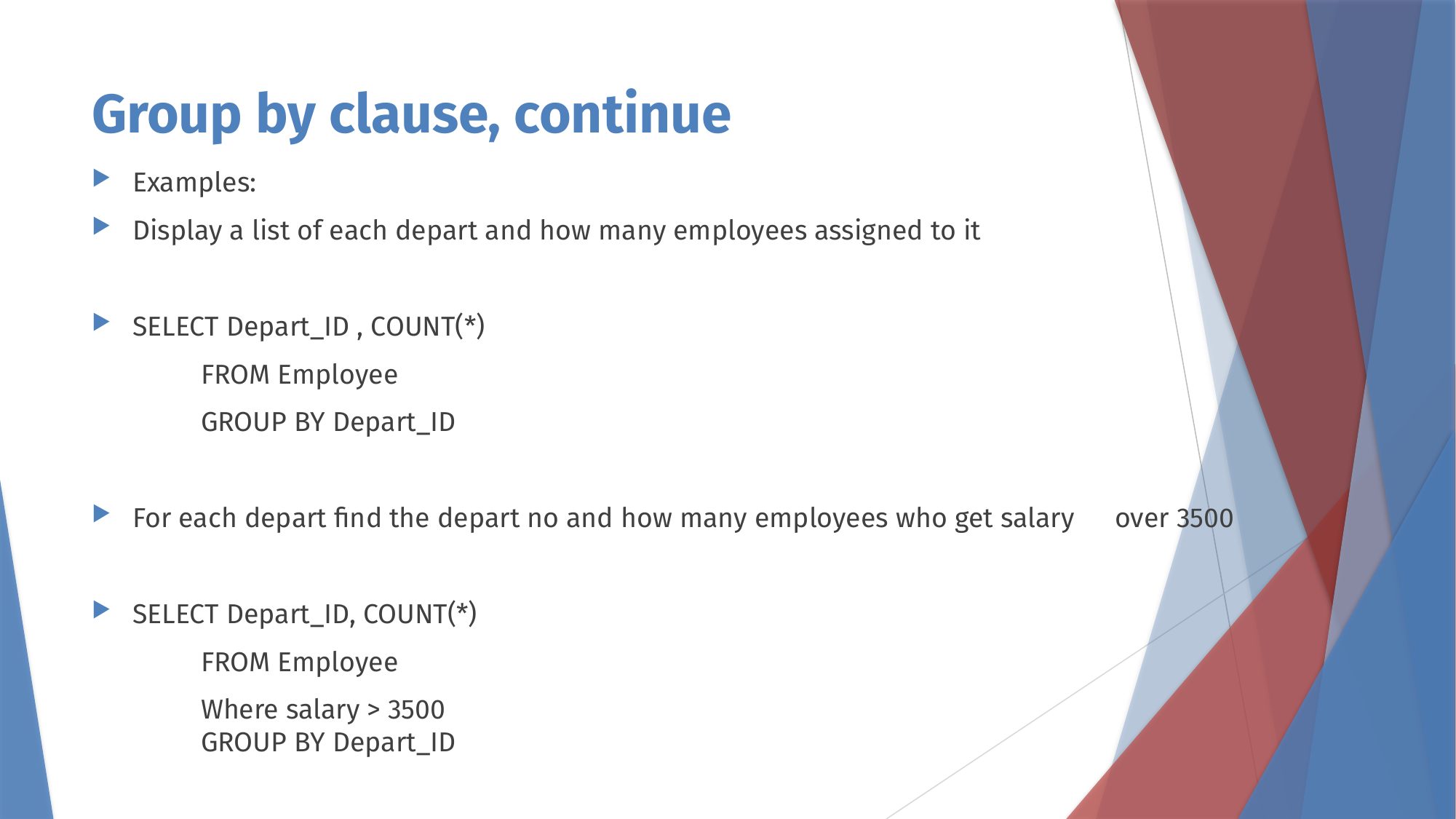

# Group by clause, continue
Examples:
Display a list of each depart and how many employees assigned to it

SELECT Depart_ID , COUNT(*)
	FROM Employee
	GROUP BY Depart_ID

For each depart find the depart no and how many employees who get salary	over 3500

SELECT Depart_ID, COUNT(*)
	FROM Employee
	Where salary > 3500
	GROUP BY Depart_ID